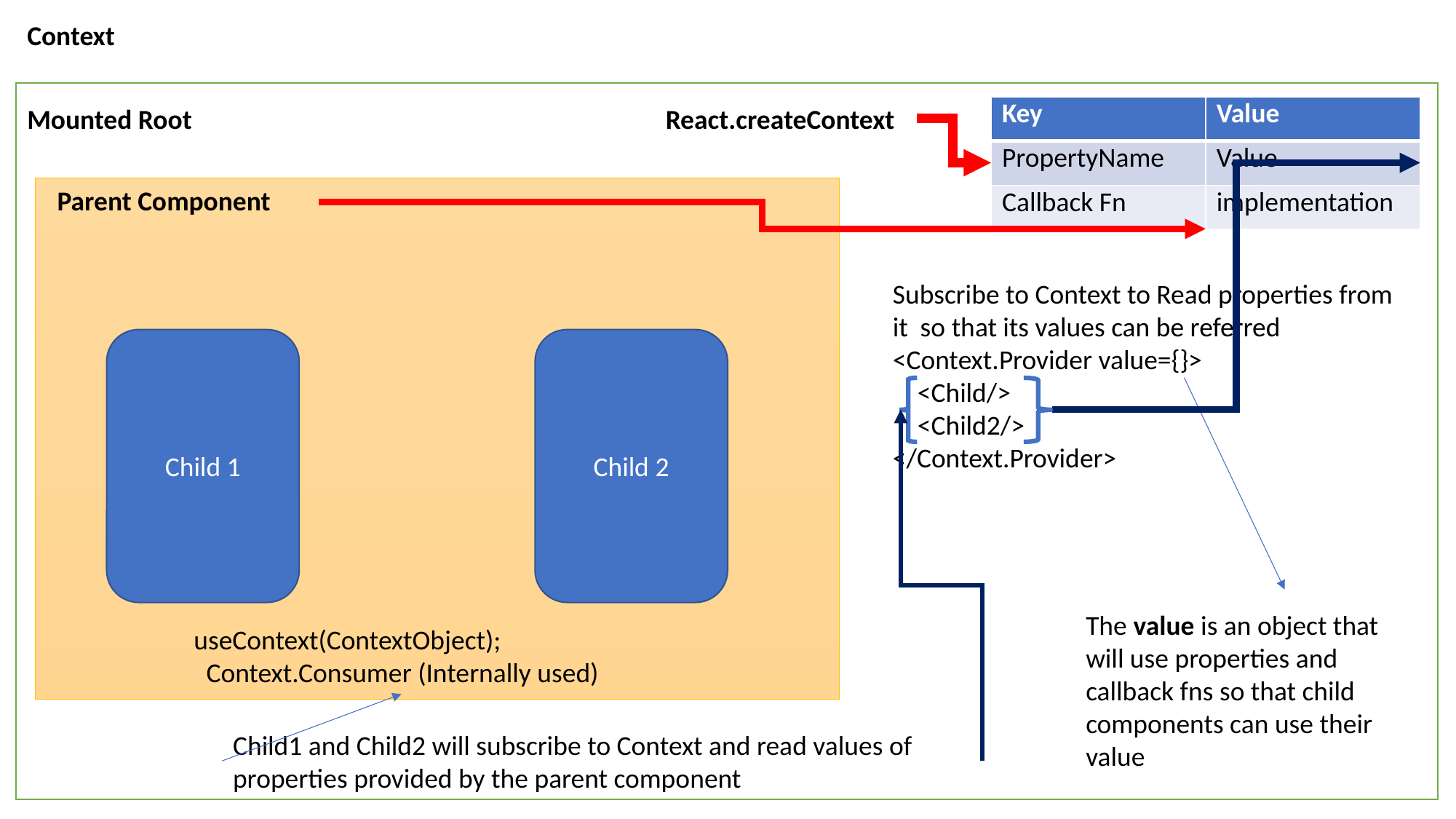

Context

Mounted Root
React.createContext
| Key | Value |
| --- | --- |
| PropertyName | Value |
| Callback Fn | implementation |

Parent Component
Subscribe to Context to Read properties from it  so that its values can be referred
<Context.Provider value={}>
    <Child/>
    <Child2/>
</Context.Provider>
Child 1
Child 2

The value is an object that will use properties and callback fns so that child components can use their value
useContext(ContextObject);
  Context.Consumer (Internally used)
Child1 and Child2 will subscribe to Context and read values of properties provided by the parent component